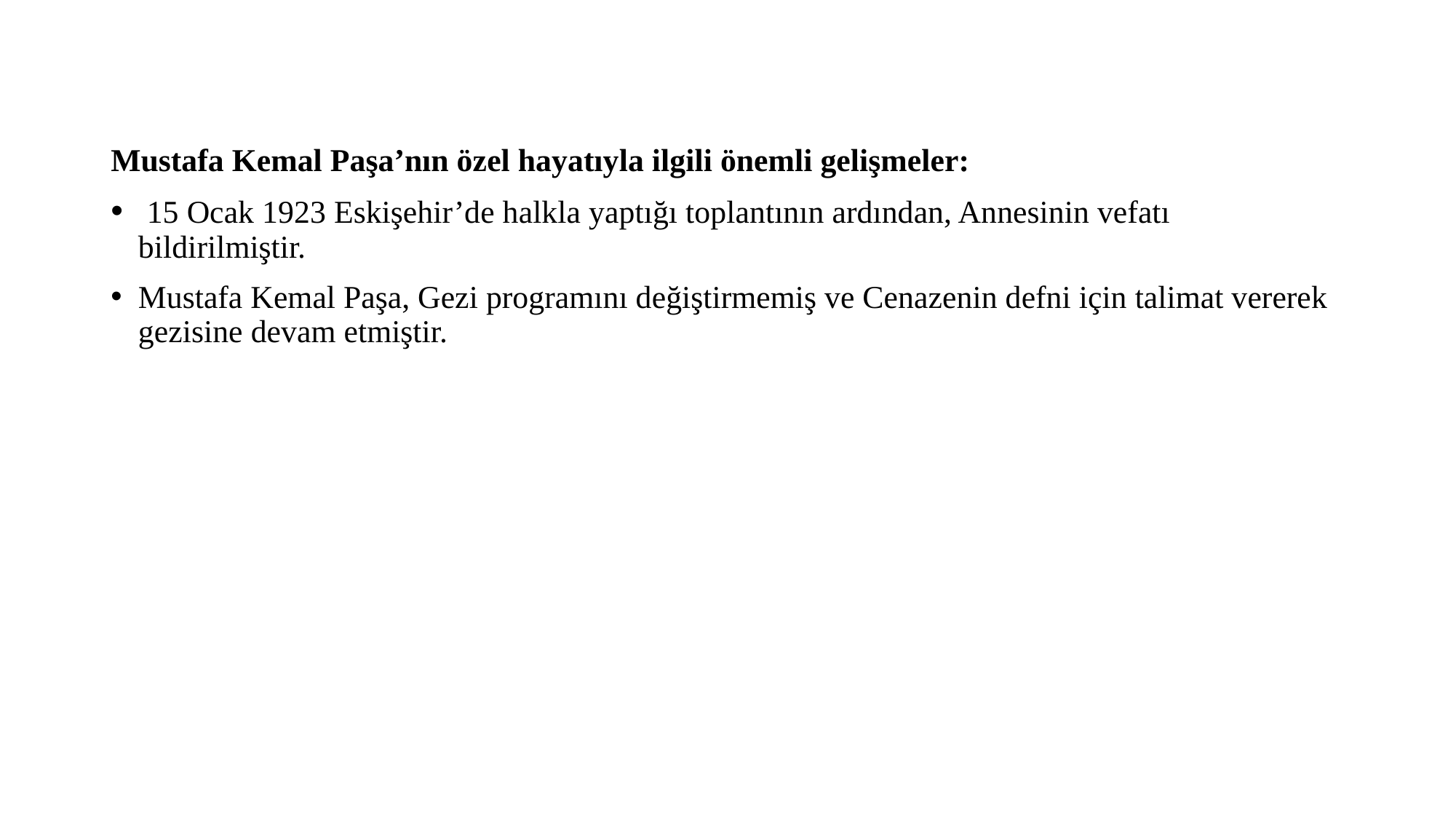

Mustafa Kemal Paşa’nın özel hayatıyla ilgili önemli gelişmeler:
 15 Ocak 1923 Eskişehir’de halkla yaptığı toplantının ardından, Annesinin vefatı bildirilmiştir.
Mustafa Kemal Paşa, Gezi programını değiştirmemiş ve Cenazenin defni için talimat vererek gezisine devam etmiştir.